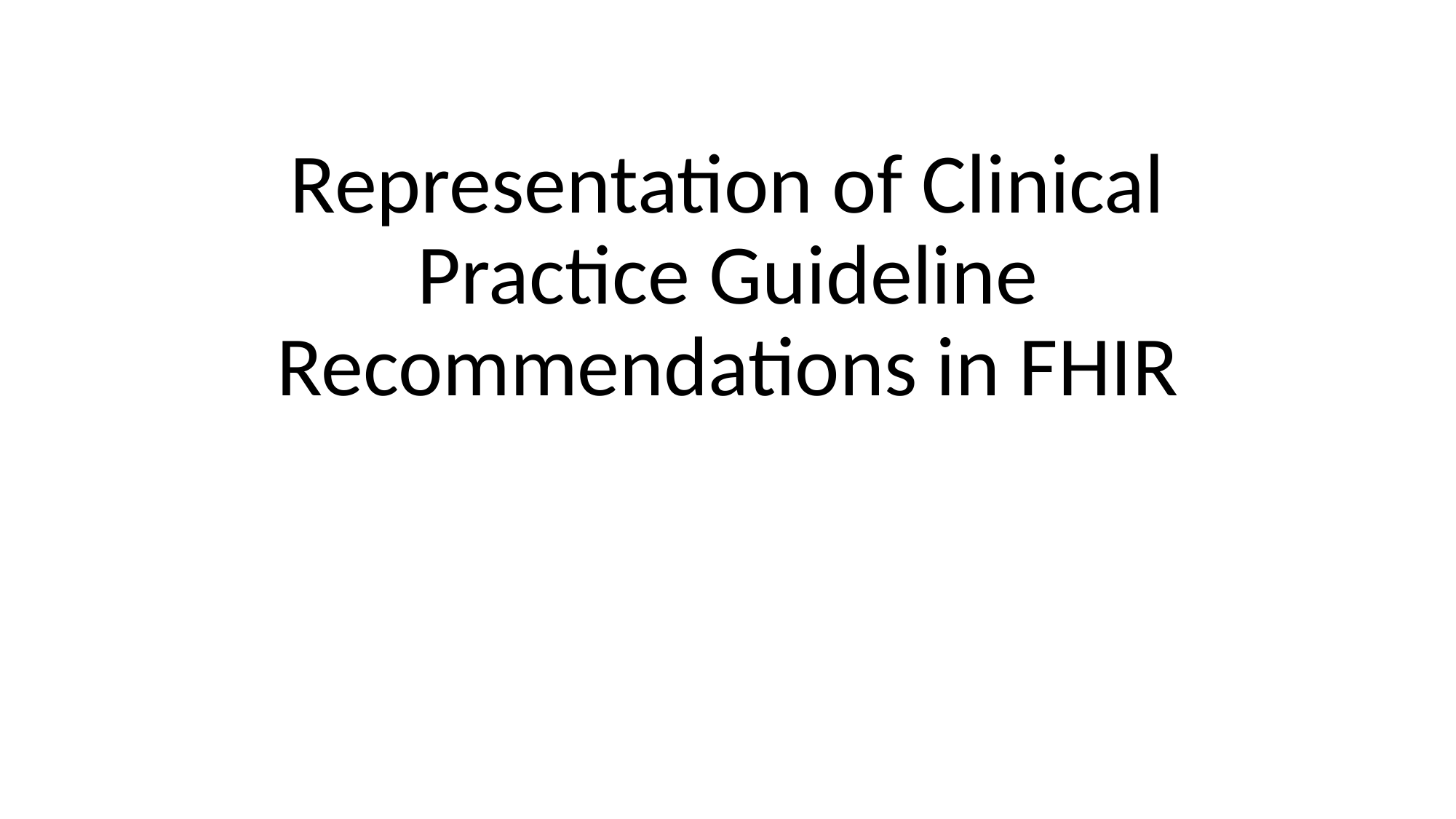

# Representation of Clinical Practice Guideline Recommendations in FHIR